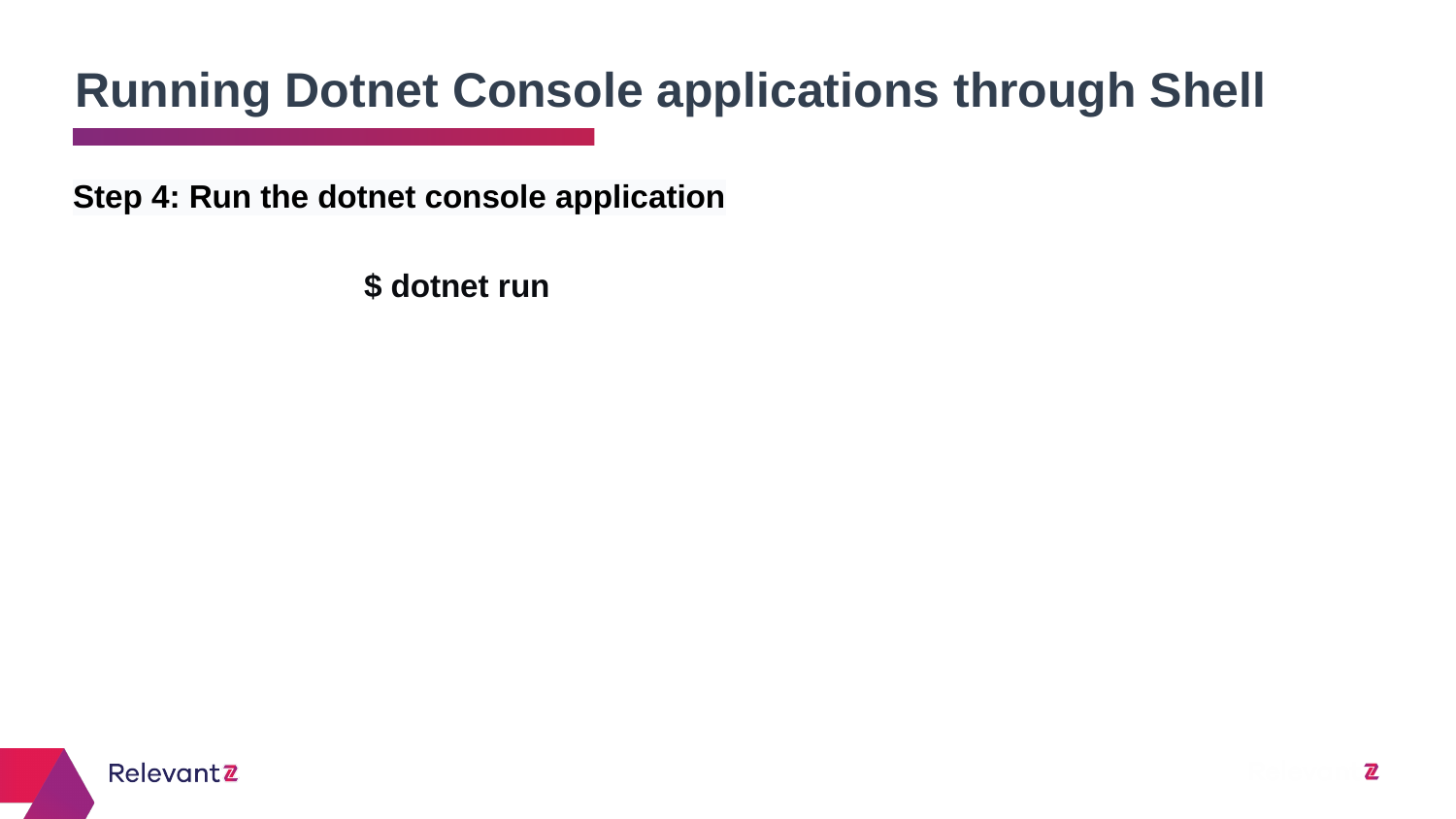

Running Dotnet Console applications through Shell
# Step 4: Run the dotnet console application

		$ dotnet run